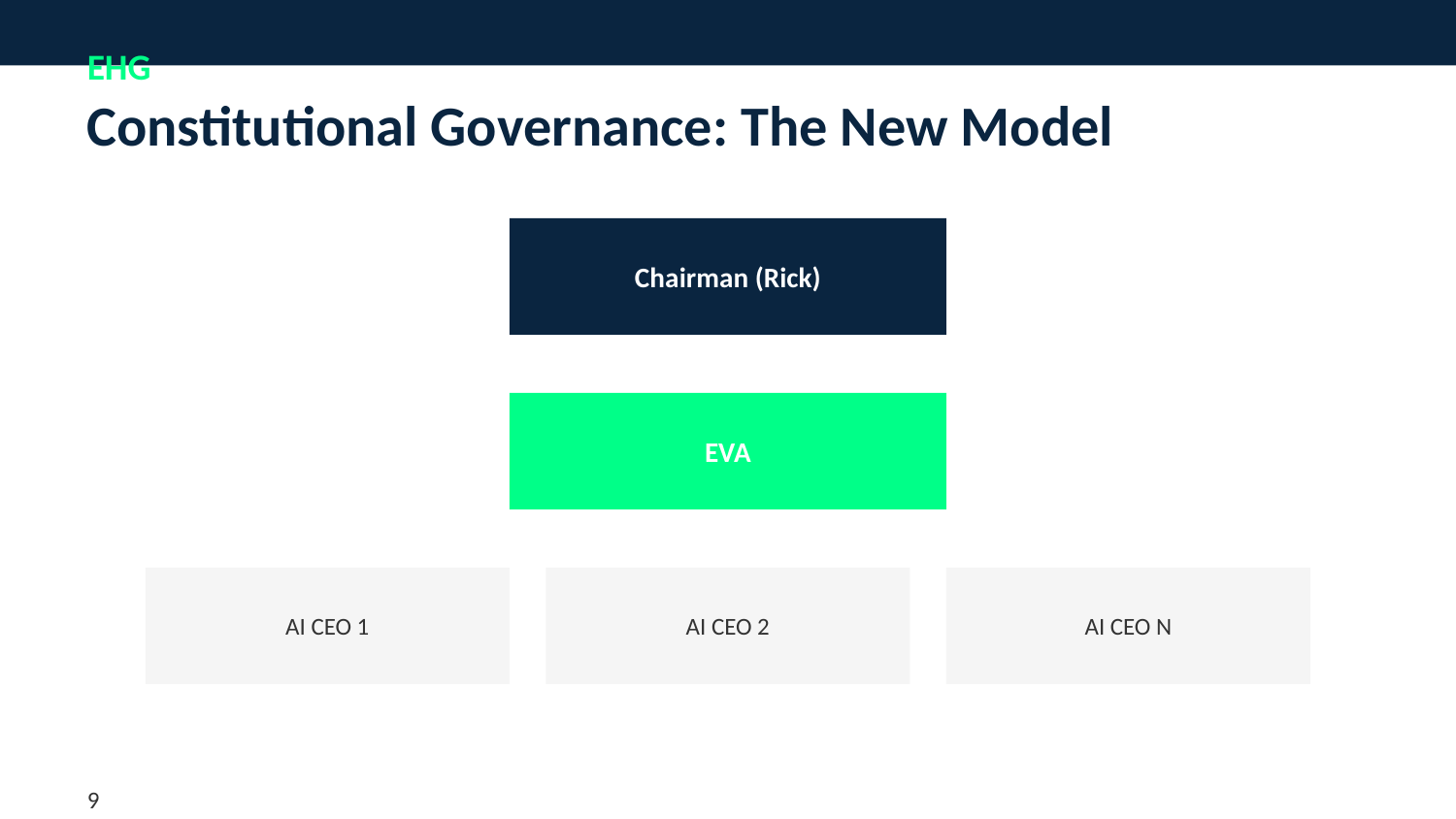

Constitutional Governance: The New Model

Chairman (Rick)

EVA

AI CEO 1
AI CEO 2
AI CEO N
9